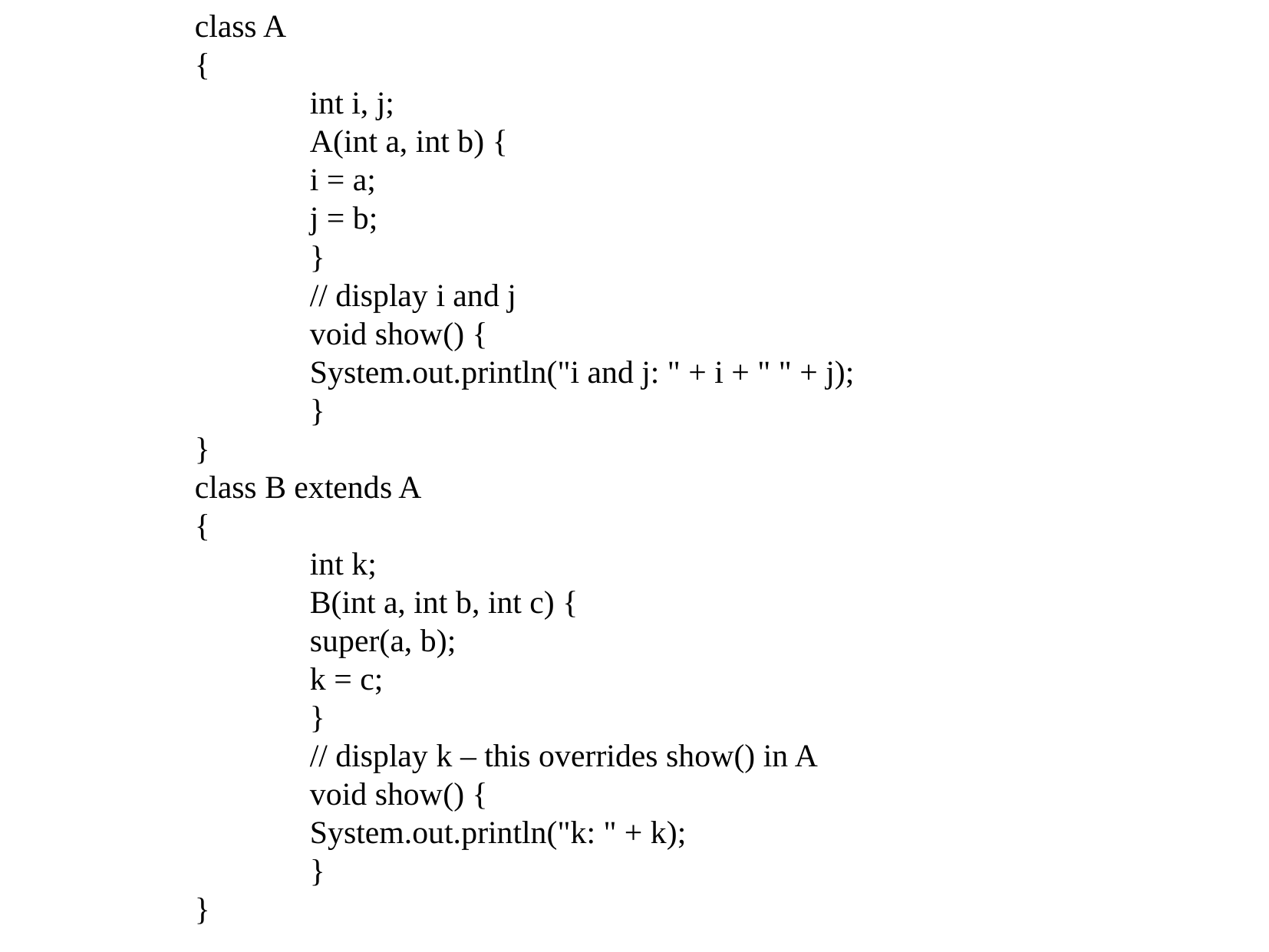

class A
{
	int i, j;
	A(int a, int b) {
	i = a;
	j = b;
	}
	// display i and j
	void show() {
	System.out.println("i and j: " + i + " " + j);
	}
}
class B extends A
{
	int k;
	B(int a, int b, int c) {
	super(a, b);
	k = c;
	}
	// display k – this overrides show() in A
	void show() {
	System.out.println("k: " + k);
	}
}